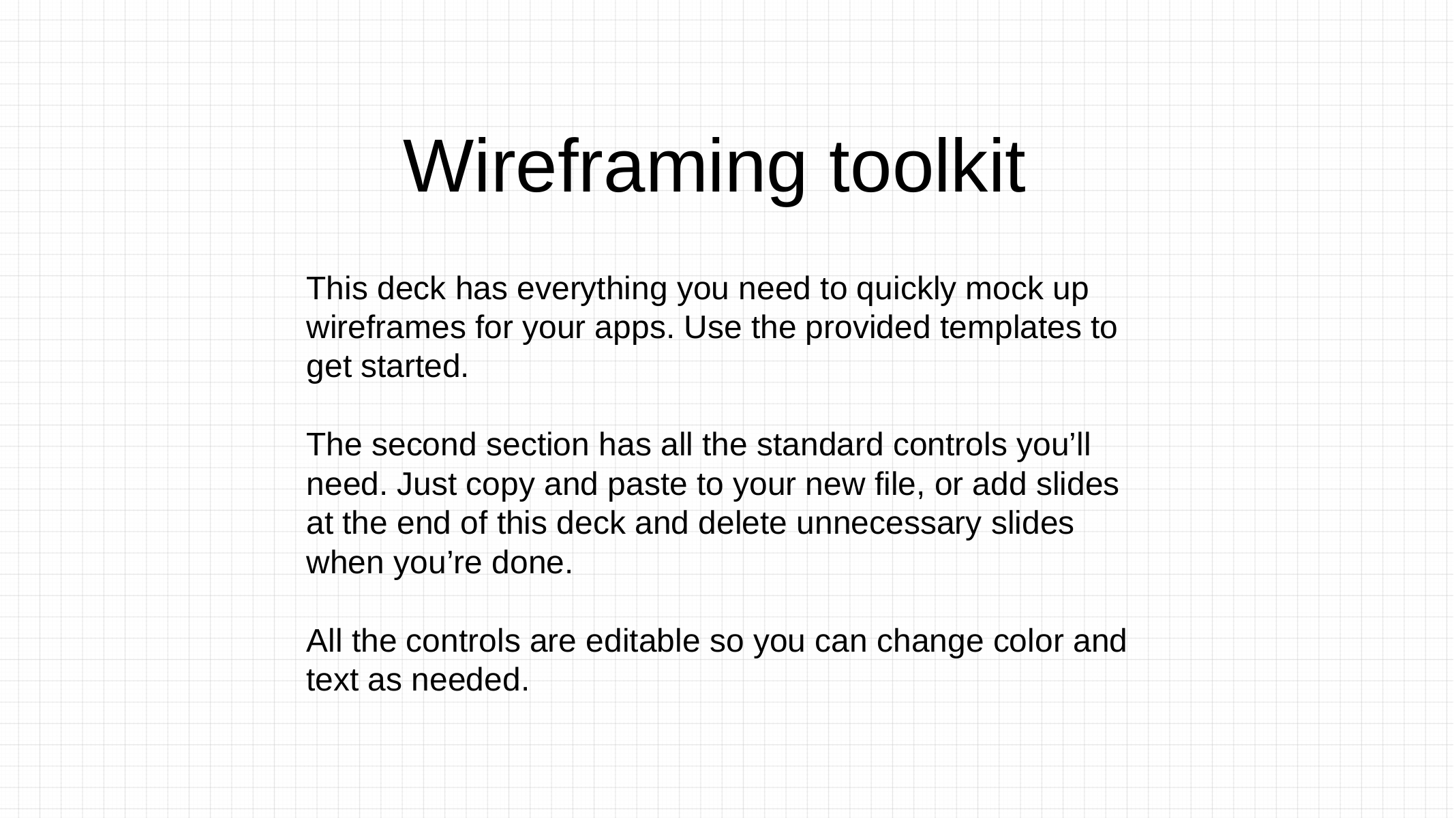

# Wireframing toolkit
This deck has everything you need to quickly mock up wireframes for your apps. Use the provided templates to get started.

The second section has all the standard controls you’ll need. Just copy and paste to your new file, or add slides at the end of this deck and delete unnecessary slides when you’re done.

All the controls are editable so you can change color and text as needed.